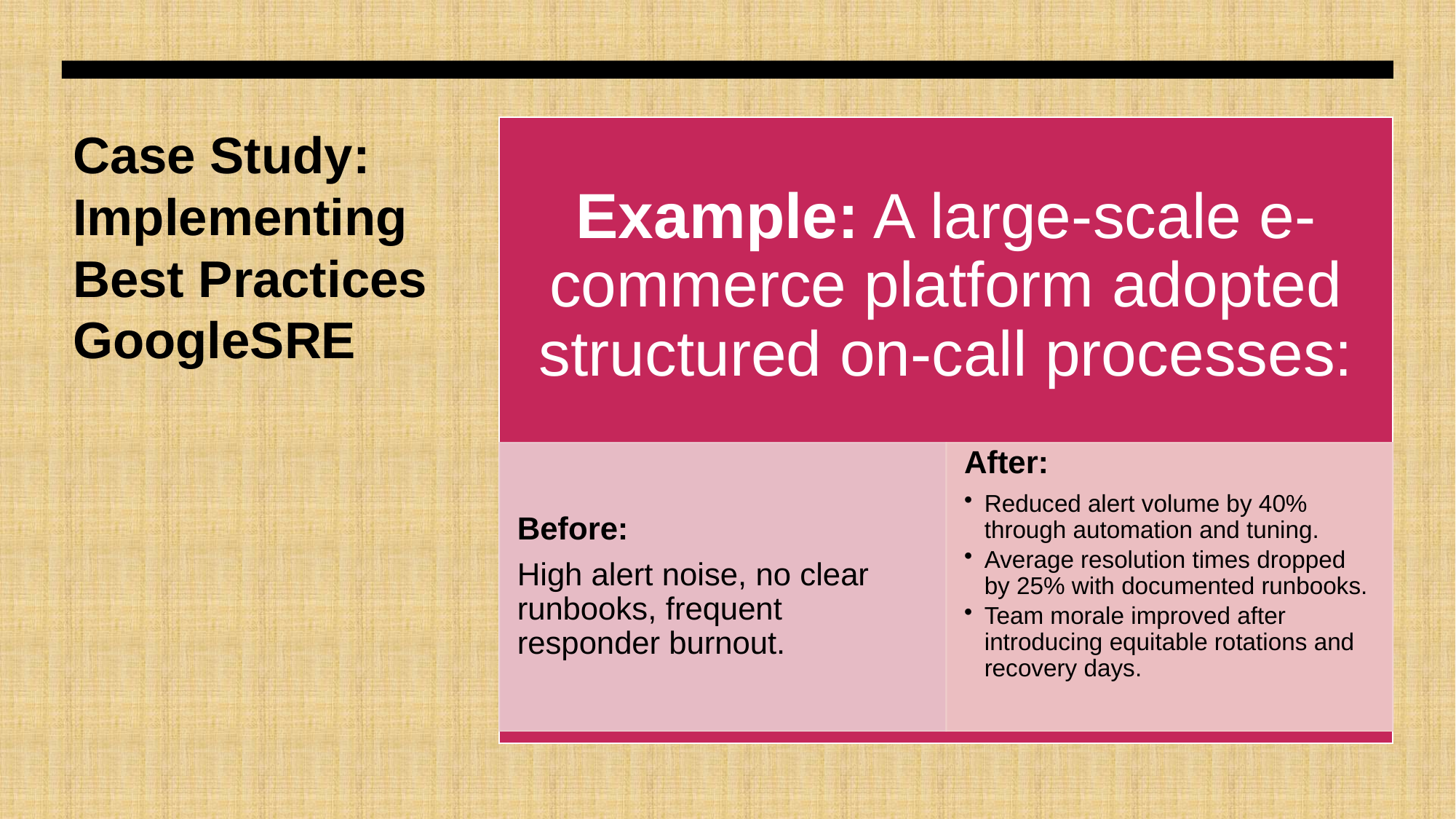

# Case Study: Implementing Best Practices GoogleSRE
Example: A large-scale e-commerce platform adopted structured on-call processes:
Before:
High alert noise, no clear runbooks, frequent responder burnout.
After:
Reduced alert volume by 40% through automation and tuning.
Average resolution times dropped by 25% with documented runbooks.
Team morale improved after introducing equitable rotations and recovery days.